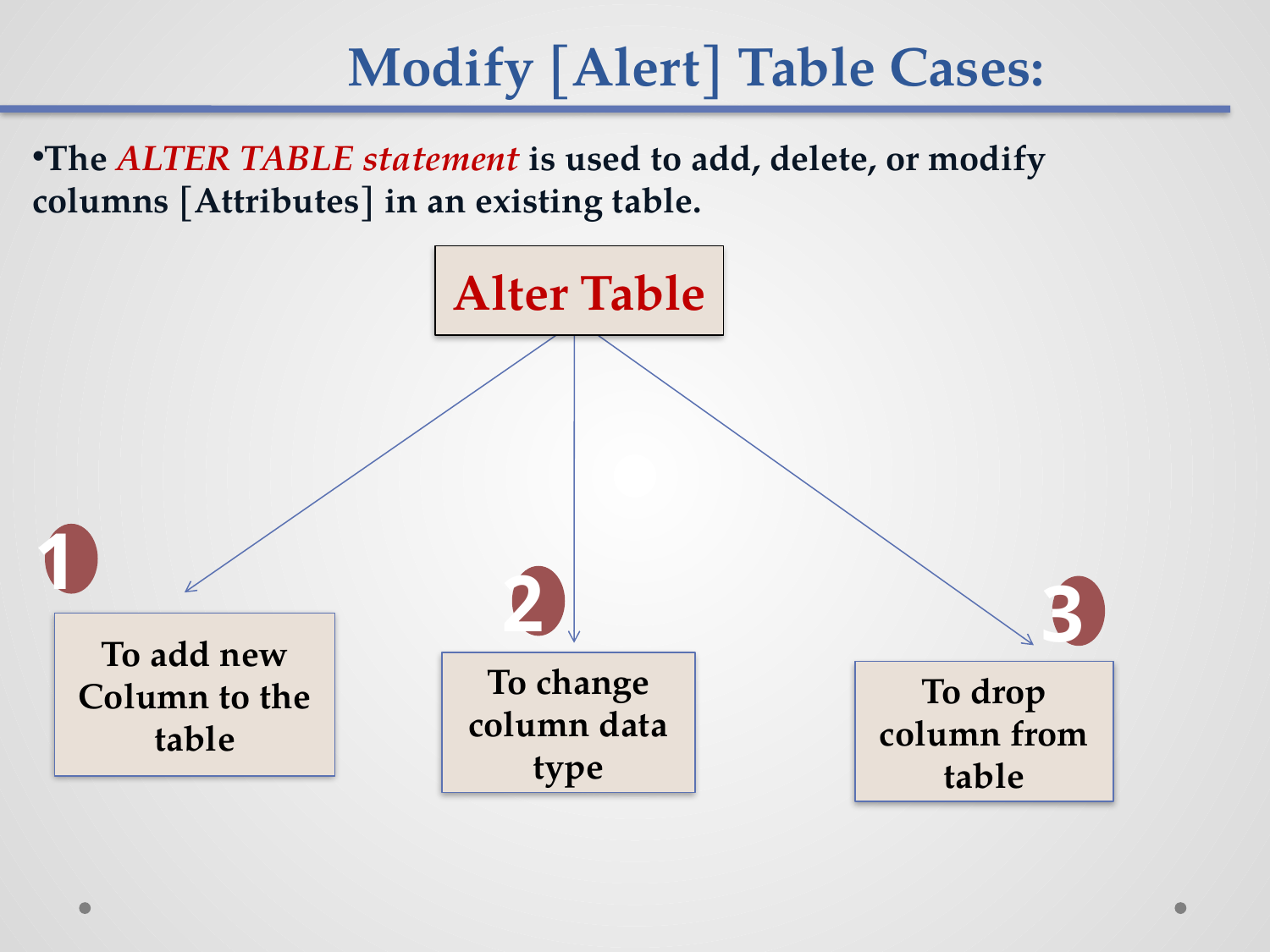

# Modify [Alert] Table Cases:
The ALTER TABLE statement is used to add, delete, or modify columns [Attributes] in an existing table.

Alter Table
1
2
3
To add new Column to the table
To change column data type
To drop column from table